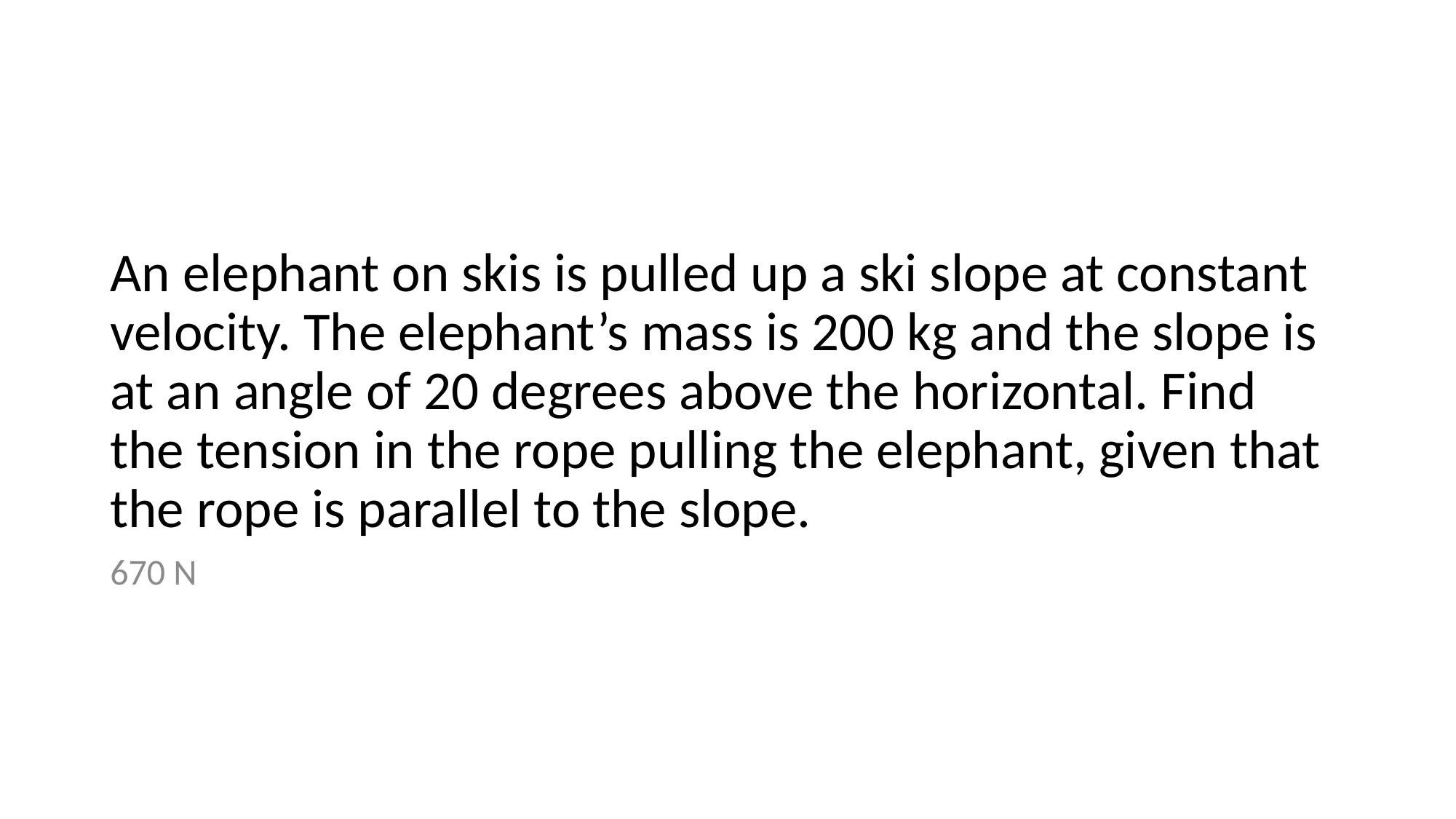

# An elephant on skis is pulled up a ski slope at constant velocity. The elephant’s mass is 200 kg and the slope is at an angle of 20 degrees above the horizontal. Find the tension in the rope pulling the elephant, given that the rope is parallel to the slope.
670 N